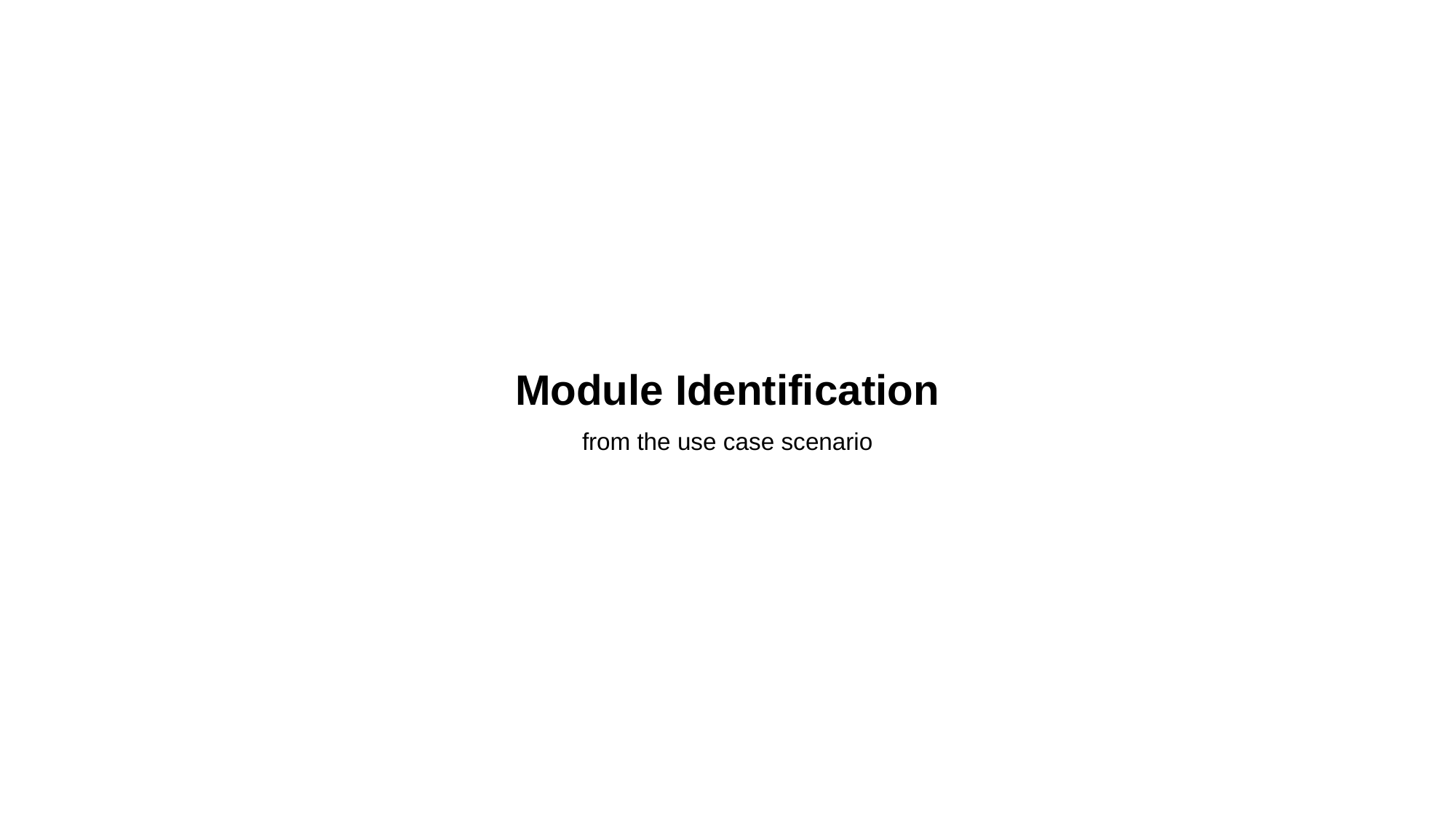

Module Identification

from the use case scenario